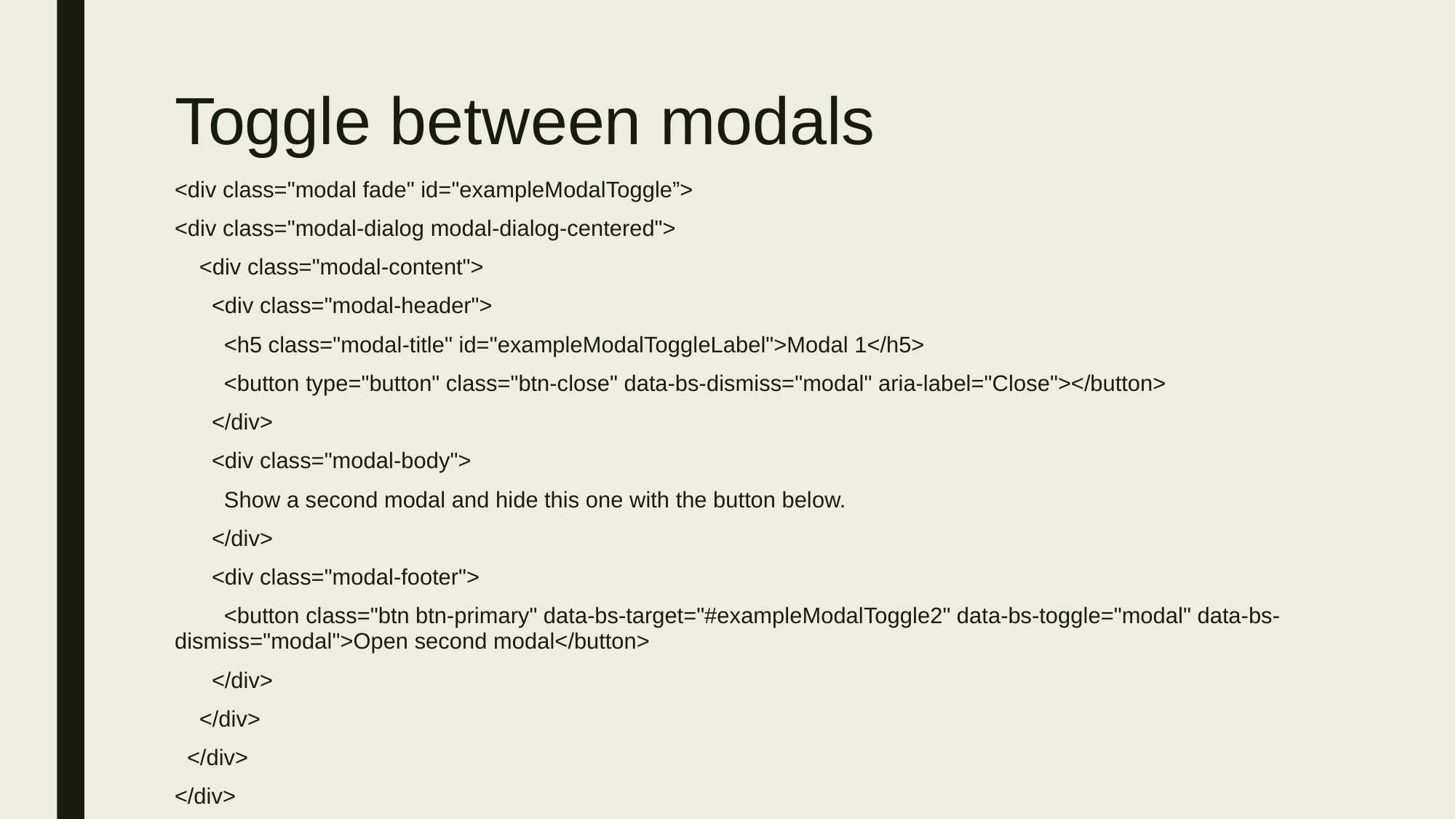

# Toggle between modals
<div class="modal fade" id="exampleModalToggle”>
<div class="modal-dialog modal-dialog-centered">
    <div class="modal-content">
      <div class="modal-header">
        <h5 class="modal-title" id="exampleModalToggleLabel">Modal 1</h5>
        <button type="button" class="btn-close" data-bs-dismiss="modal" aria-label="Close"></button>
      </div>
      <div class="modal-body">
        Show a second modal and hide this one with the button below.
      </div>
      <div class="modal-footer">
        <button class="btn btn-primary" data-bs-target="#exampleModalToggle2" data-bs-toggle="modal" data-bs-dismiss="modal">Open second modal</button>
      </div>
    </div>
  </div>
</div>